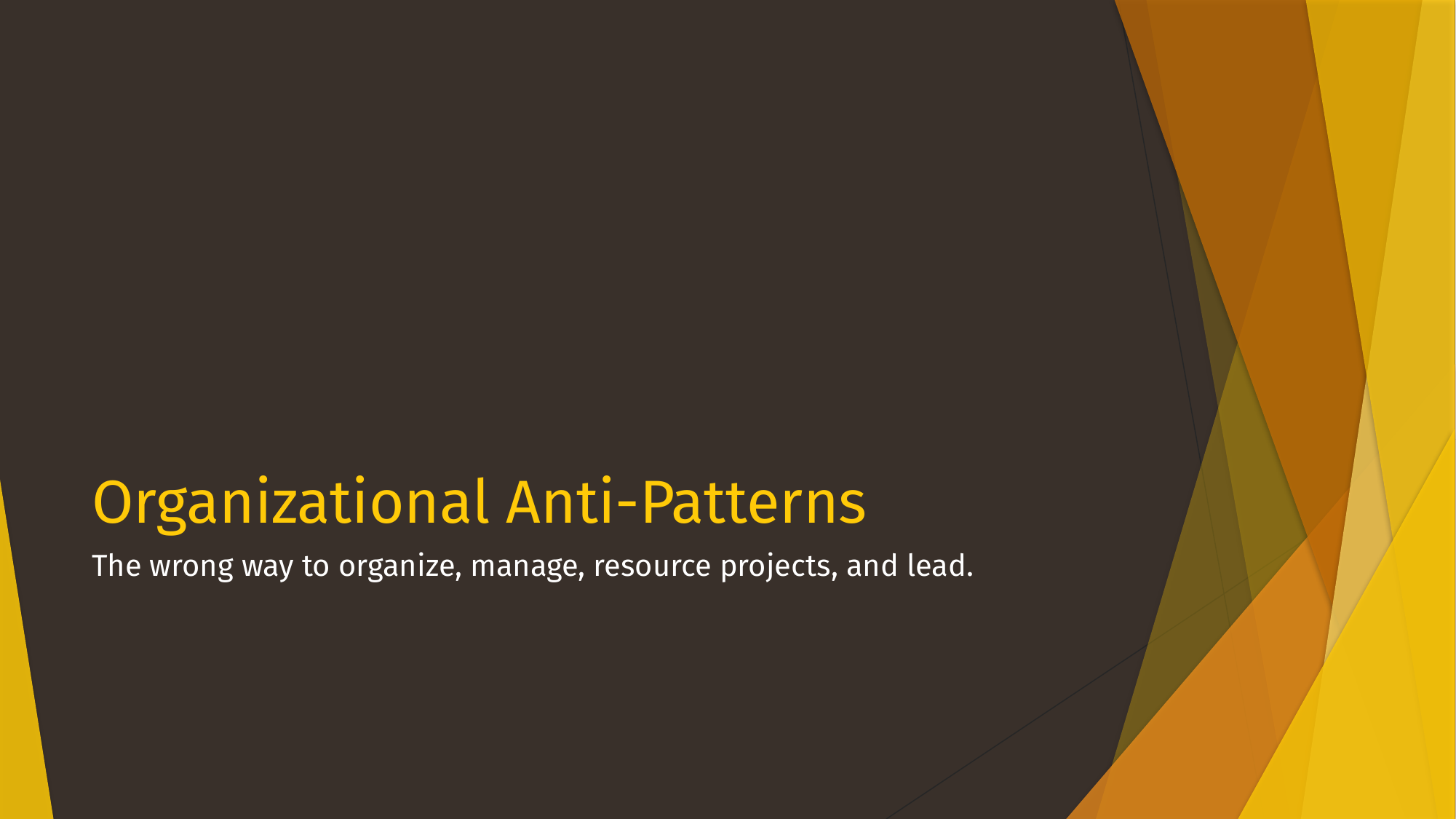

# Organizational Anti-Patterns
The wrong way to organize, manage, resource projects, and lead.